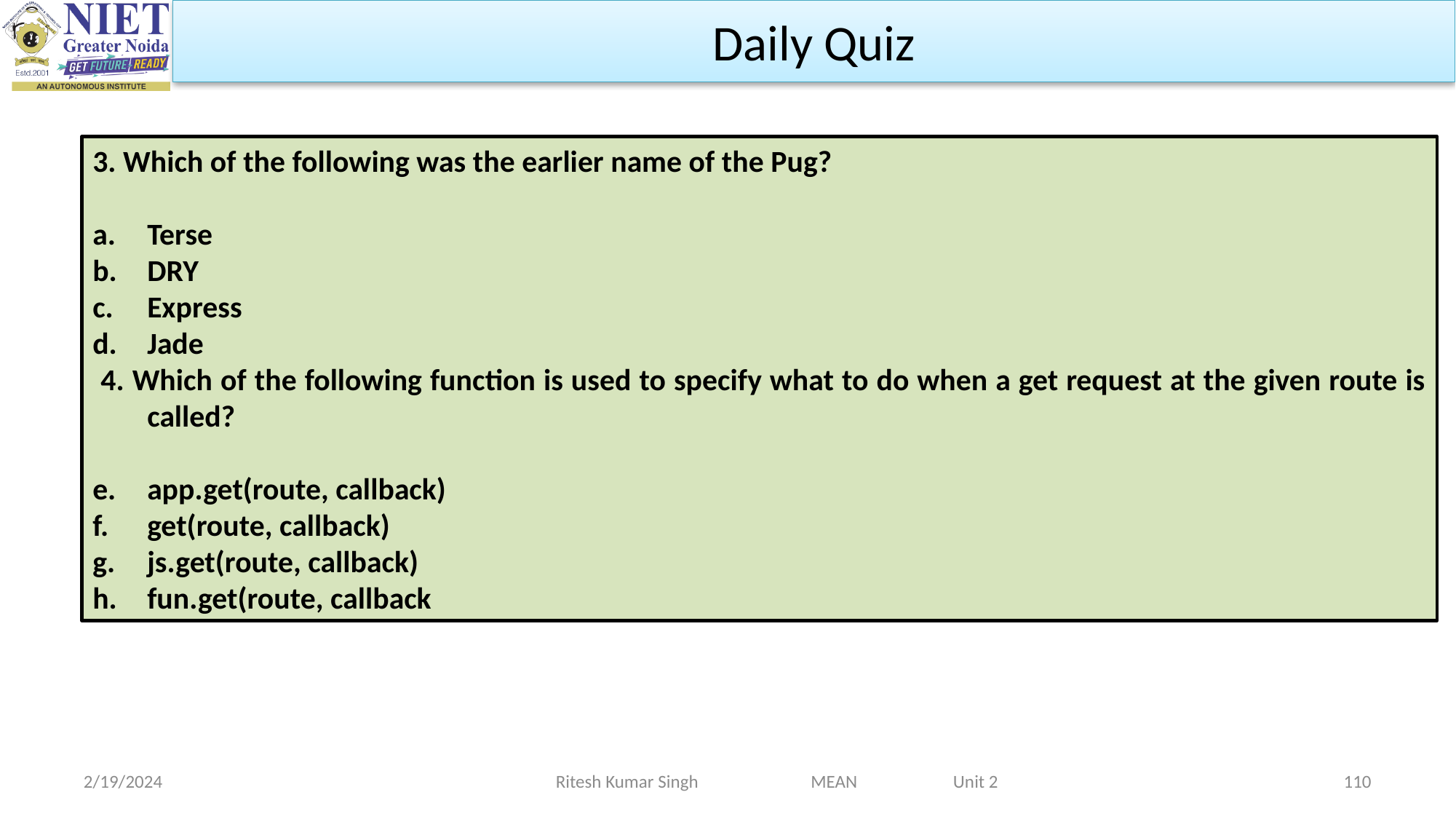

Daily Quiz
3. Which of the following was the earlier name of the Pug?

Terse
DRY
Express
Jade
 4. Which of the following function is used to specify what to do when a get request at the given route is called?

app.get(route, callback)
get(route, callback)
js.get(route, callback)
fun.get(route, callback

Ritesh Kumar Singh                           MEAN                       Unit 2
2/19/2024
110